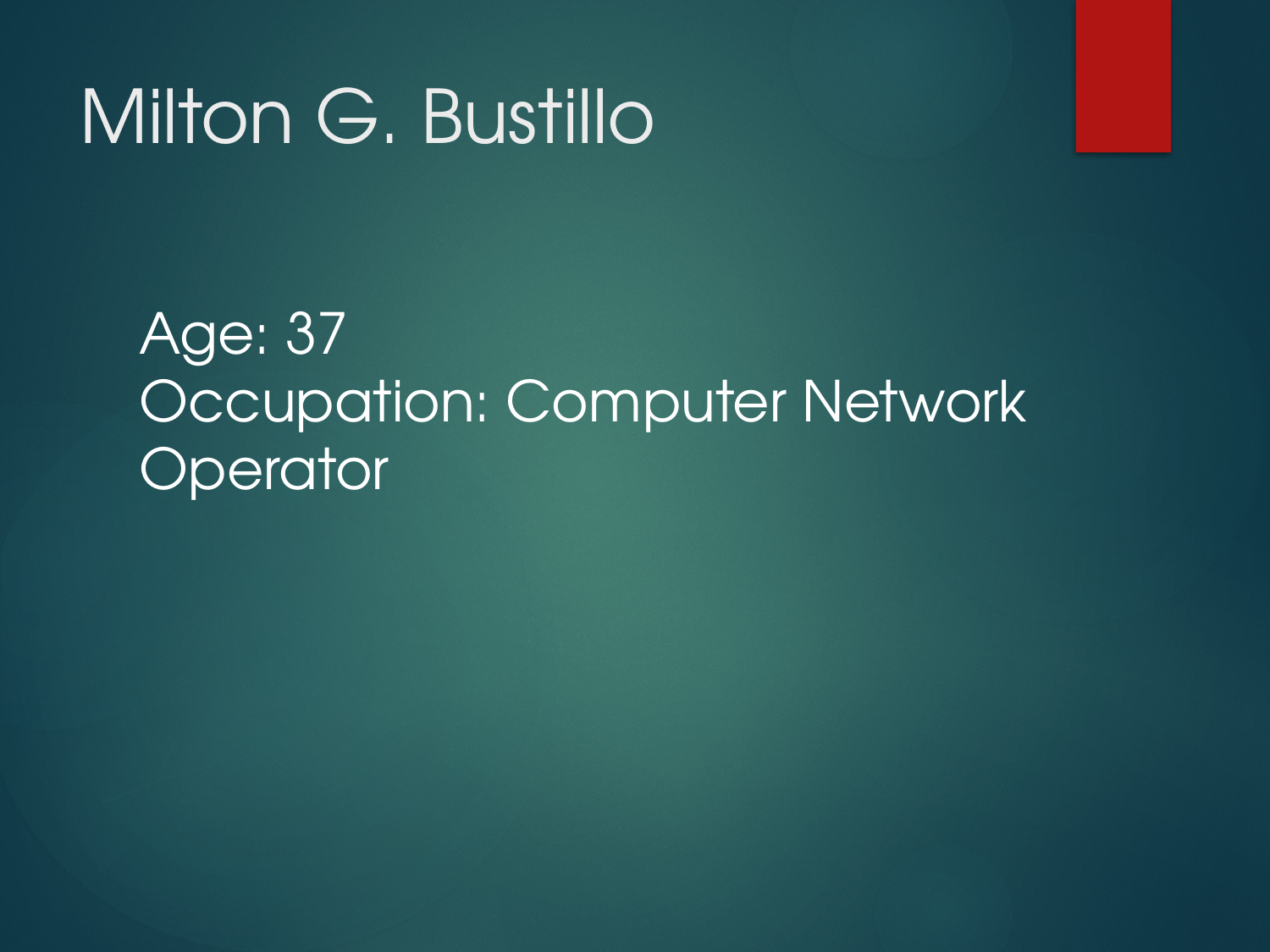

# Milton G. Bustillo

Age: 37
Occupation: Computer Network Operator